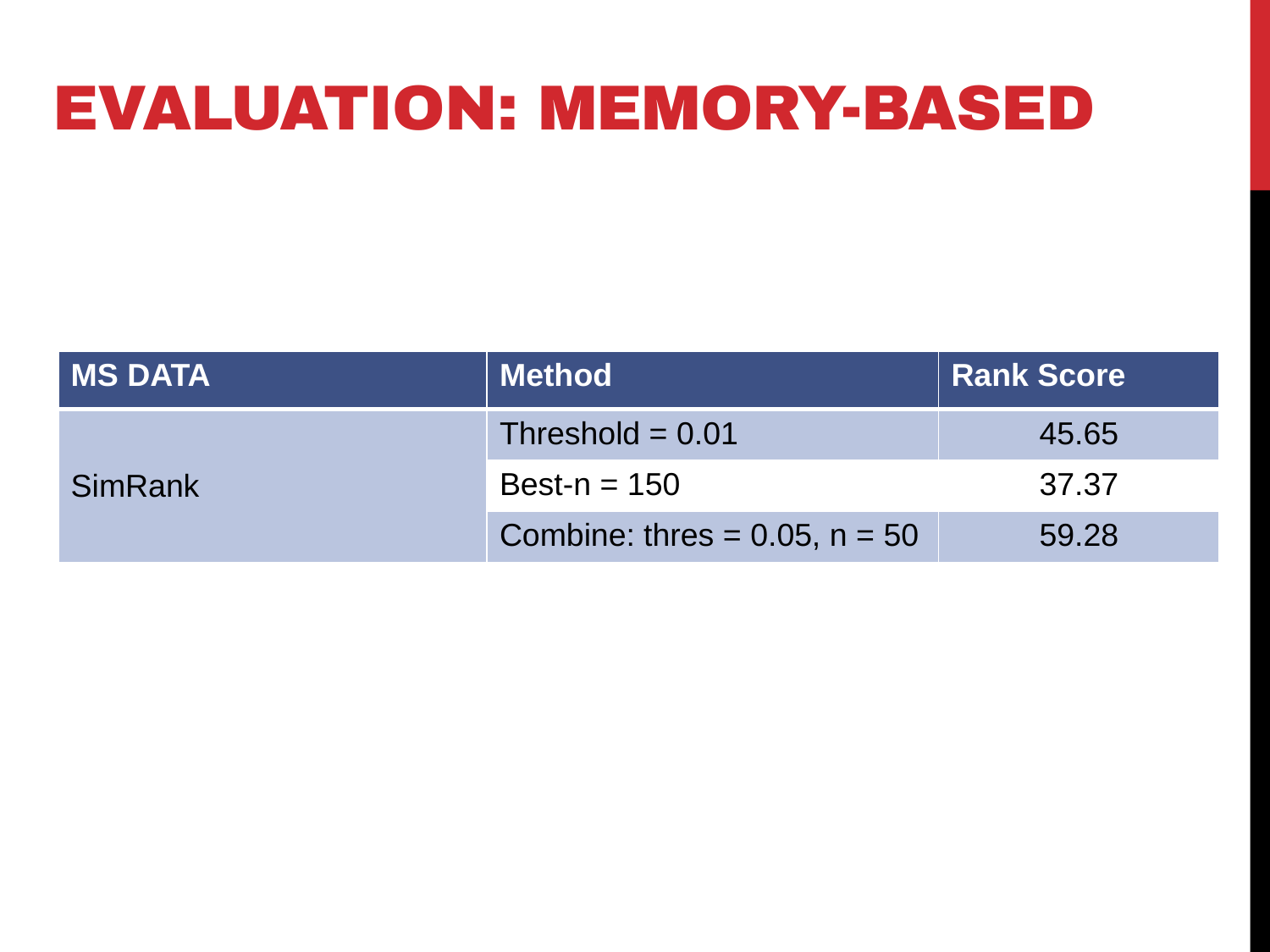

Evaluation: MEMORY-BASED
| MS DATA | Method | Rank Score |
| --- | --- | --- |
| SimRank | Threshold = 0.01 | 45.65 |
|  | Best-n = 150 | 37.37 |
|  | Combine: thres = 0.05, n = 50 | 59.28 |